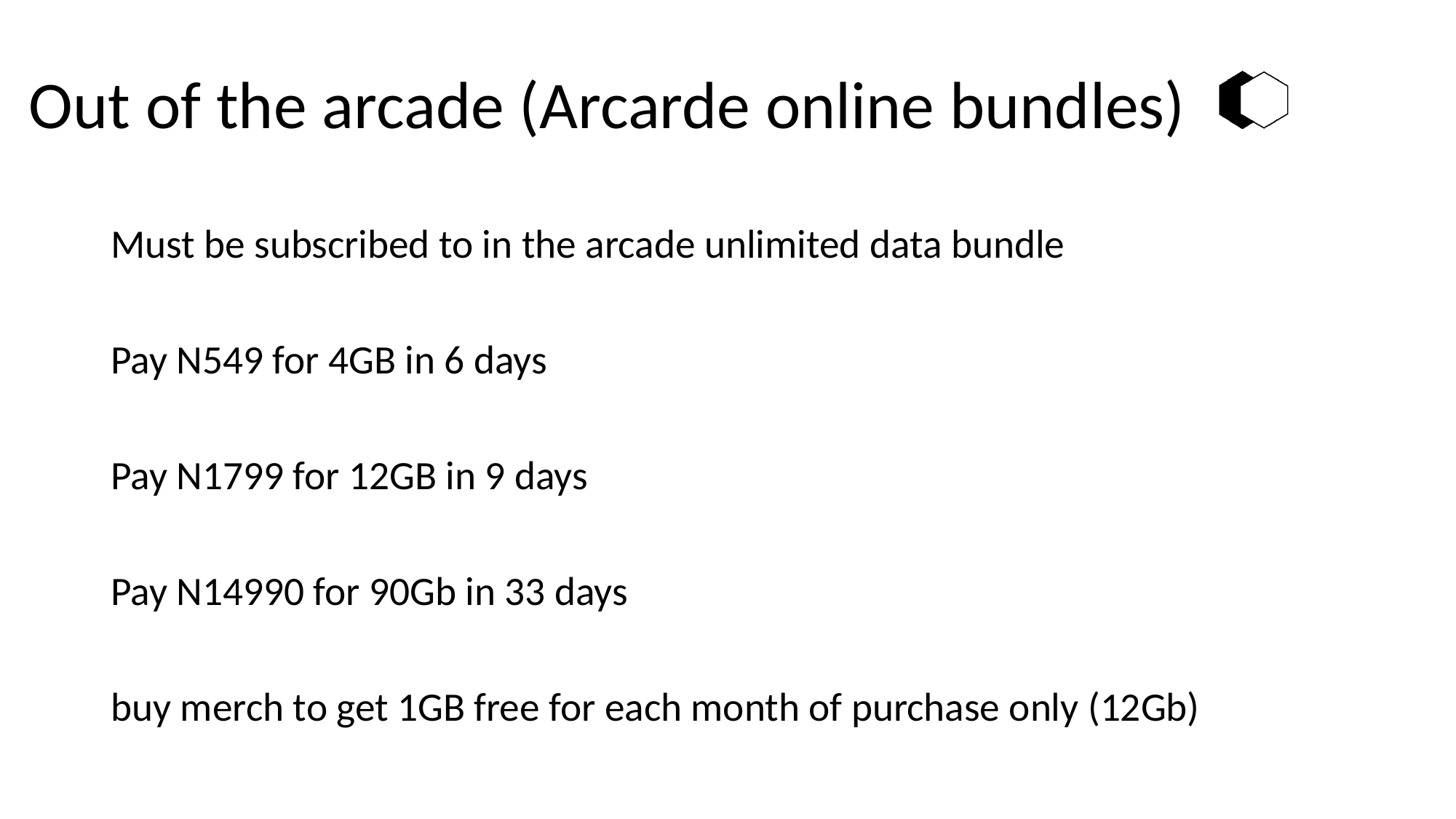

# Out of the arcade (Arcarde online bundles)
Must be subscribed to in the arcade unlimited data bundle

Pay N549 for 4GB in 6 days

Pay N1799 for 12GB in 9 days

Pay N14990 for 90Gb in 33 days

buy merch to get 1GB free for each month of purchase only (12Gb)